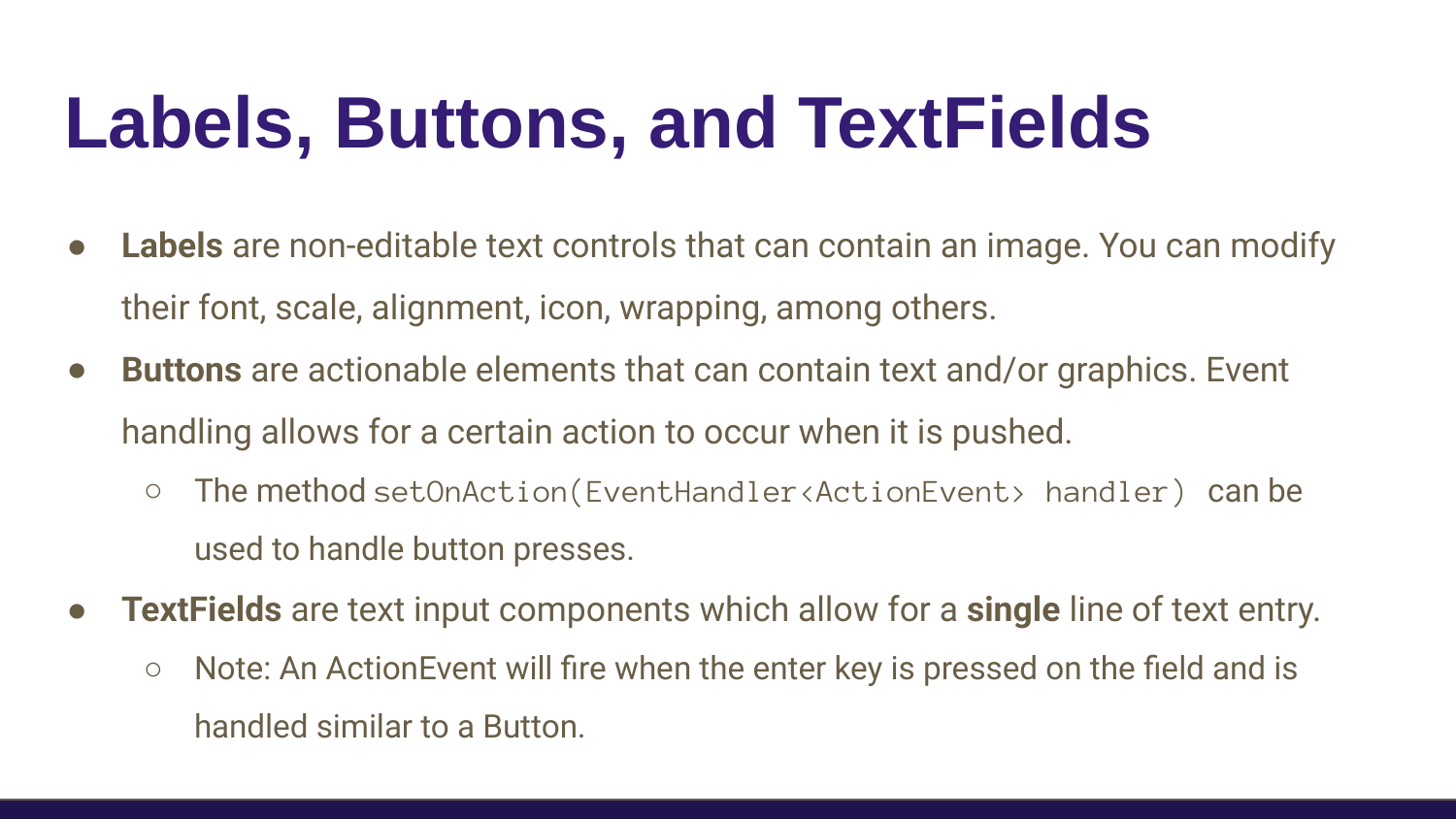

# Labels, Buttons, and TextFields
Labels are non-editable text controls that can contain an image. You can modify their font, scale, alignment, icon, wrapping, among others.
Buttons are actionable elements that can contain text and/or graphics. Event handling allows for a certain action to occur when it is pushed.
The method setOnAction(EventHandler<ActionEvent> handler) can be used to handle button presses.
TextFields are text input components which allow for a single line of text entry.
Note: An ActionEvent will fire when the enter key is pressed on the field and is handled similar to a Button.